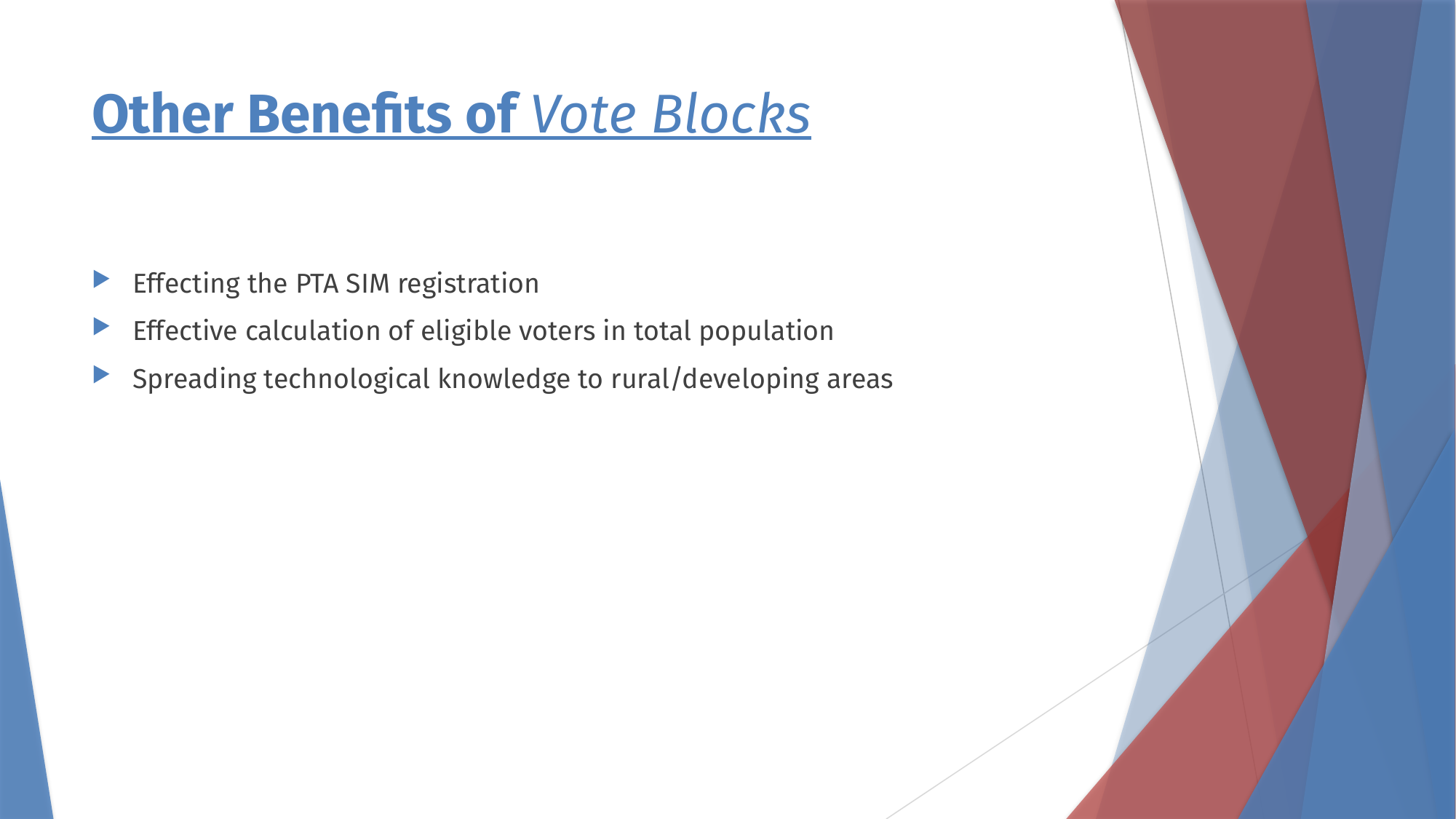

# Other Benefits of Vote Blocks
Effecting the PTA SIM registration
Effective calculation of eligible voters in total population
Spreading technological knowledge to rural/developing areas